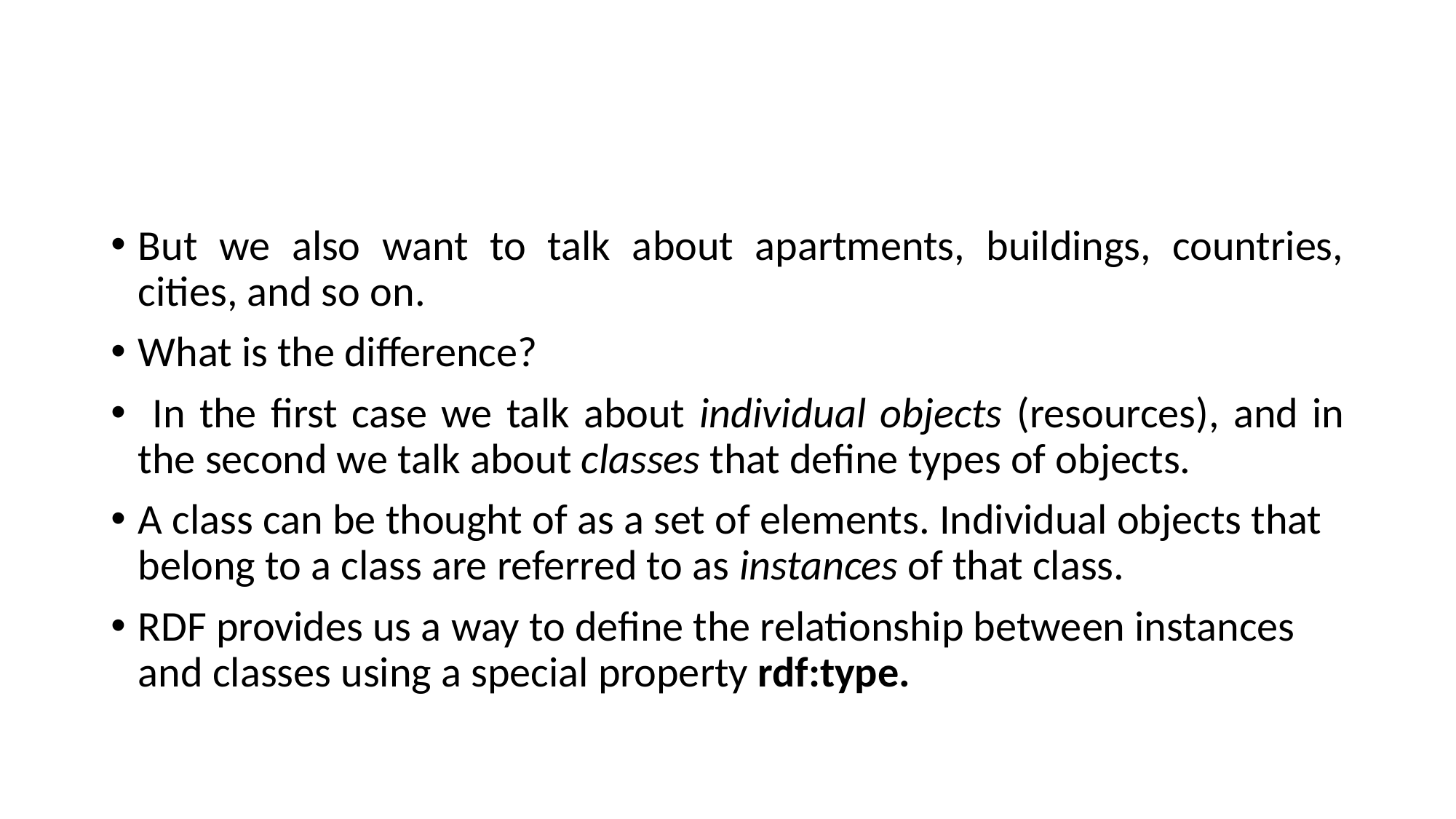

#
But we also want to talk about apartments, buildings, countries, cities, and so on.
What is the difference?
 In the first case we talk about individual objects (resources), and in the second we talk about classes that define types of objects.
A class can be thought of as a set of elements. Individual objects that belong to a class are referred to as instances of that class.
RDF provides us a way to define the relationship between instances and classes using a special property rdf:type.